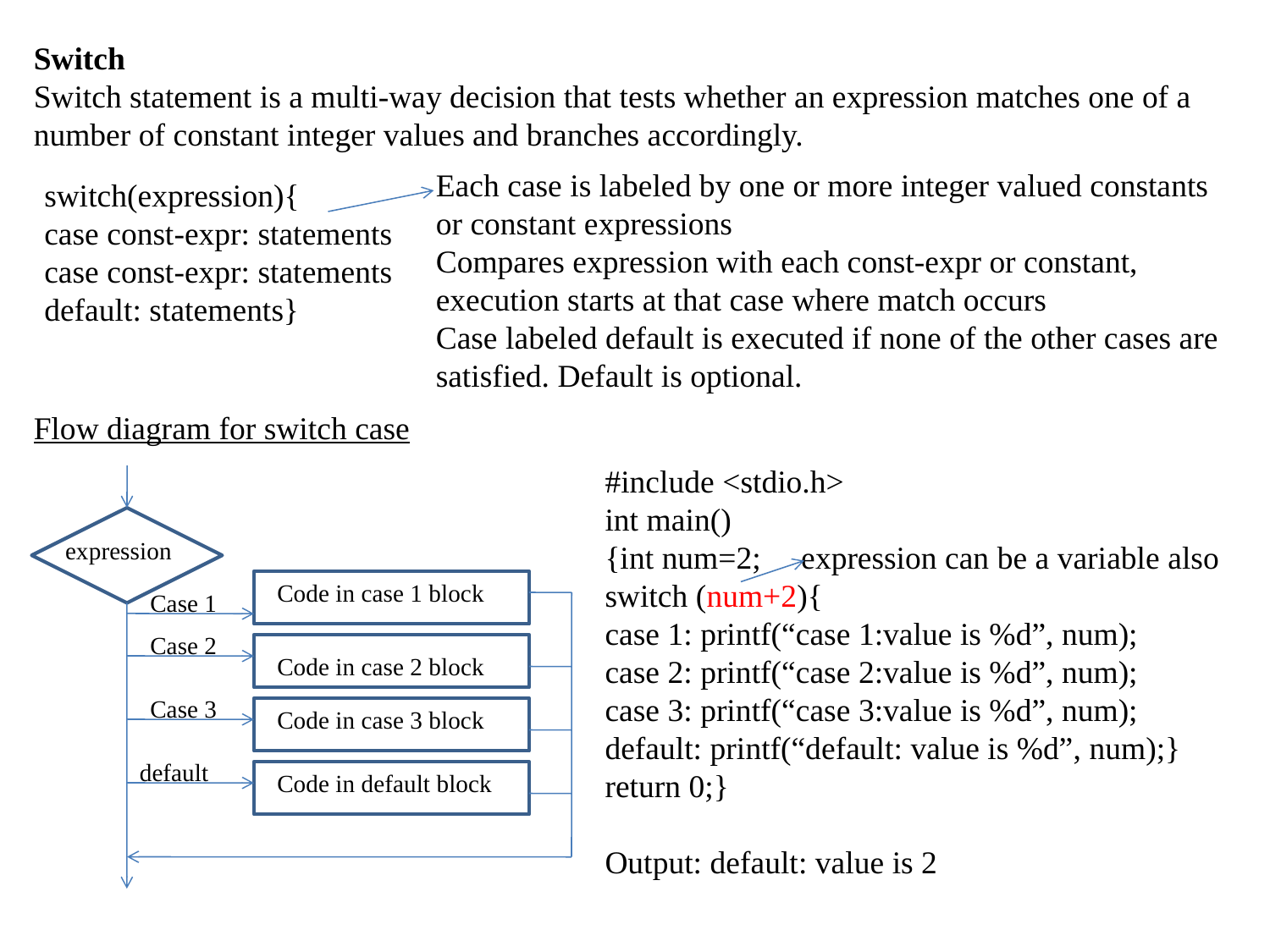

Switch
Switch statement is a multi-way decision that tests whether an expression matches one of a number of constant integer values and branches accordingly.
Each case is labeled by one or more integer valued constants or constant expressions
Compares expression with each const-expr or constant, execution starts at that case where match occurs
Case labeled default is executed if none of the other cases are satisfied. Default is optional.
switch(expression){
case const-expr: statements
case const-expr: statements
default: statements}
Flow diagram for switch case
#include <stdio.h>
int main()
{int num=2;     expression can be a variable also
switch (num+2){
case 1: printf(“case 1:value is %d”, num);
case 2: printf(“case 2:value is %d”, num);
case 3: printf(“case 3:value is %d”, num);
default: printf(“default: value is %d”, num);}
return 0;}

Output: default: value is 2

expression

Code in case 1 block
Case 1
Case 2

Code in case 2 block
Case 3

Code in case 3 block
default

Code in default block